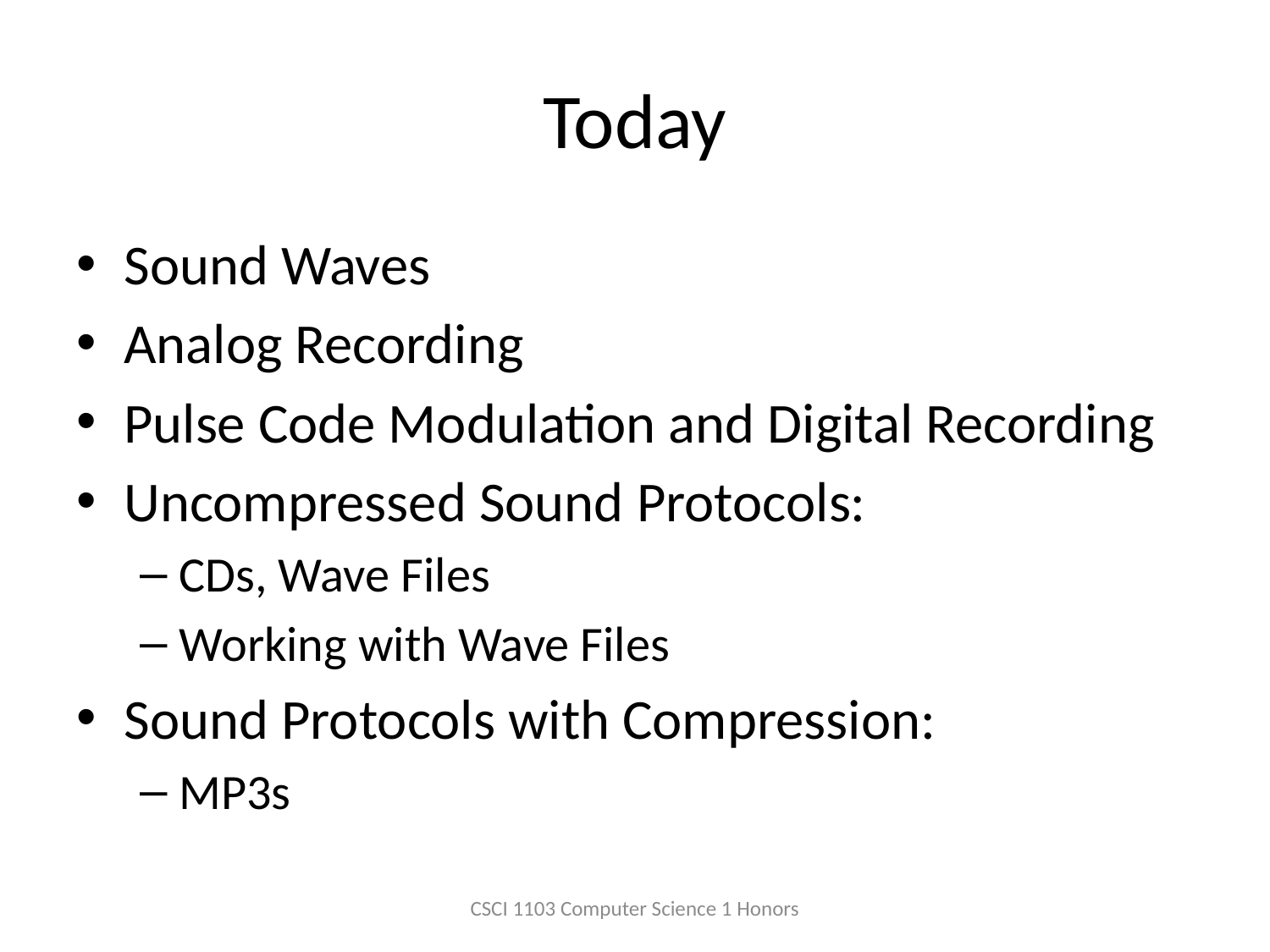

# Today
Sound Waves
Analog Recording
Pulse Code Modulation and Digital Recording
Uncompressed Sound Protocols:
CDs, Wave Files
Working with Wave Files
Sound Protocols with Compression:
MP3s
CSCI 1103 Computer Science 1 Honors